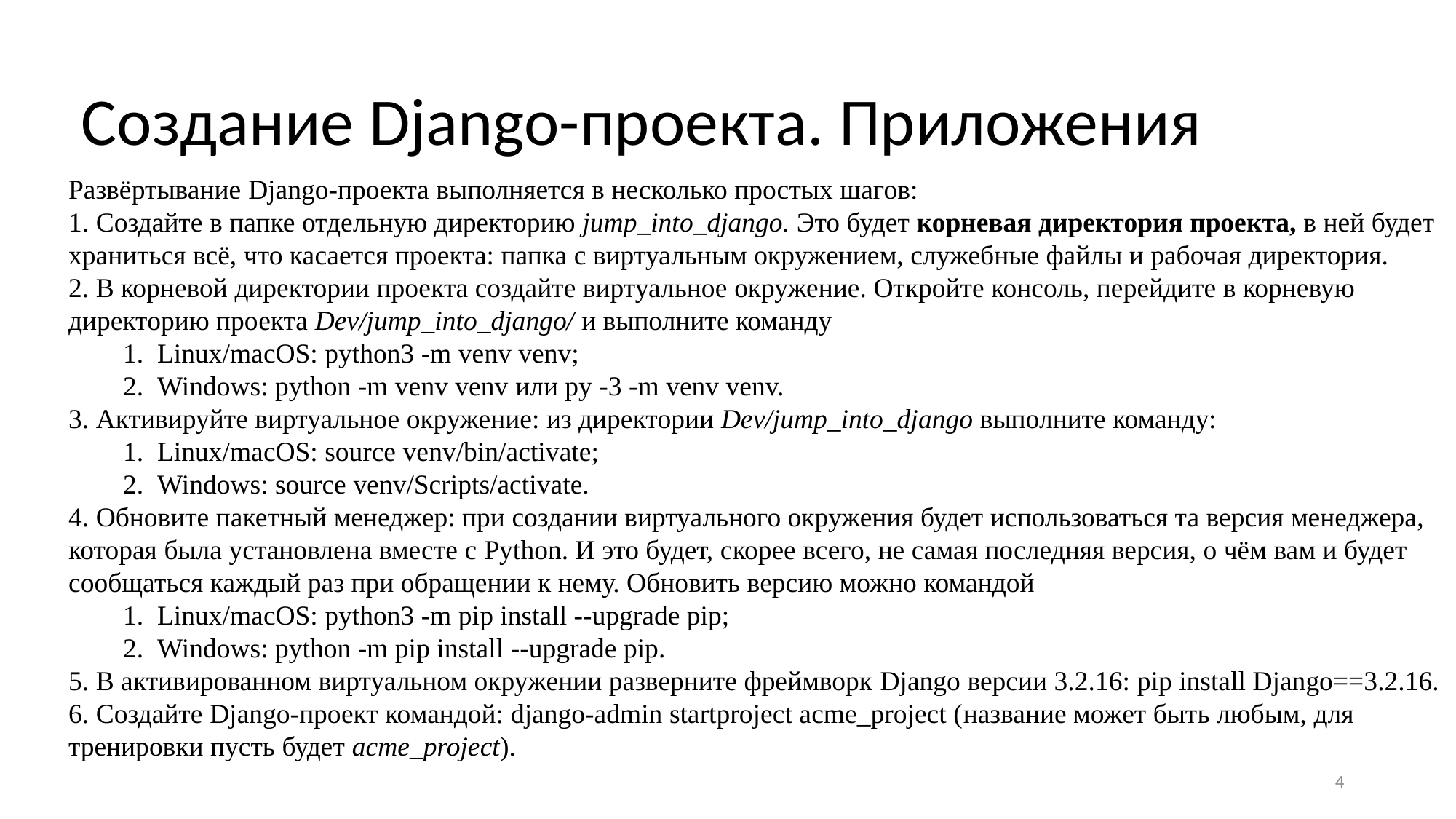

# Создание Django-проекта. Приложения
Развёртывание Django-проекта выполняется в несколько простых шагов:
 Создайте в папке отдельную директорию jump_into_django. Это будет корневая директория проекта, в ней будет храниться всё, что касается проекта: папка с виртуальным окружением, служебные файлы и рабочая директория.
 В корневой директории проекта создайте виртуальное окружение. Откройте консоль, перейдите в корневую директорию проекта Dev/jump_into_django/ и выполните команду
Linux/macOS: python3 -m venv venv;
Windows: python -m venv venv или py -3 -m venv venv.
 Активируйте виртуальное окружение: из директории Dev/jump_into_django выполните команду:
Linux/macOS: source venv/bin/activate;
Windows: source venv/Scripts/activate.
 Обновите пакетный менеджер: при создании виртуального окружения будет использоваться та версия менеджера, которая была установлена вместе с Python. И это будет, скорее всего, не самая последняя версия, о чём вам и будет сообщаться каждый раз при обращении к нему. Обновить версию можно командой
Linux/macOS: python3 -m pip install --upgrade pip;
Windows: python -m pip install --upgrade pip.
 В активированном виртуальном окружении разверните фреймворк Django версии 3.2.16: pip install Django==3.2.16.
 Создайте Django-проект командой: django-admin startproject acme_project (название может быть любым, для тренировки пусть будет acme_project).

4